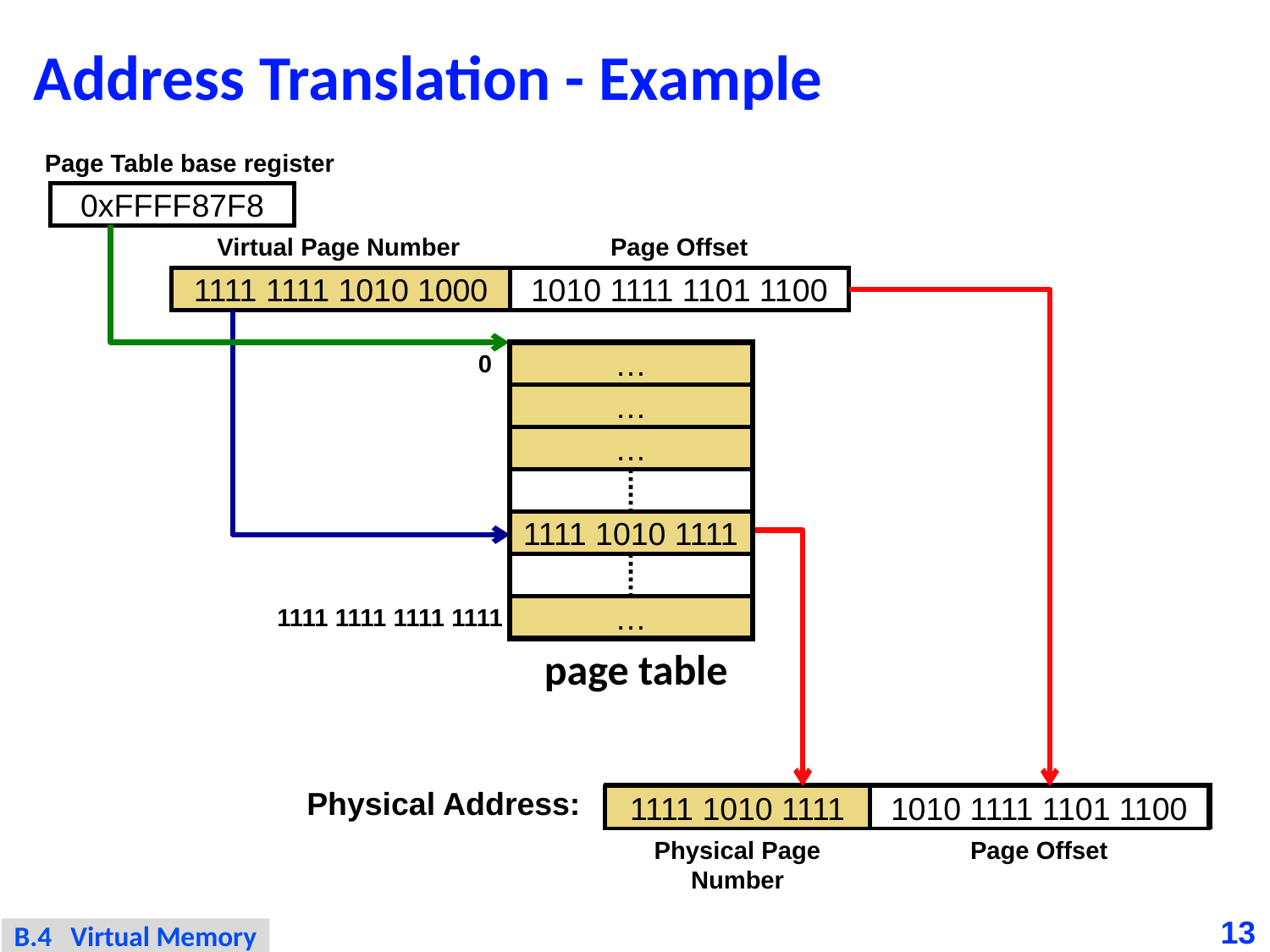

# Address Translation - Example
Page Table base register
0xFFFF87F8

Virtual Page Number
Page Offset
1111 1111 1010 1000
1010 1111 1101 1100

0
…

…
…

1111 1010 1111

1111 1111 1111 1111
…
page table
Physical Address:

1111 1010 1111
1010 1111 1101 1100
Physical Page Number
Page Offset
13
B.4   Virtual Memory